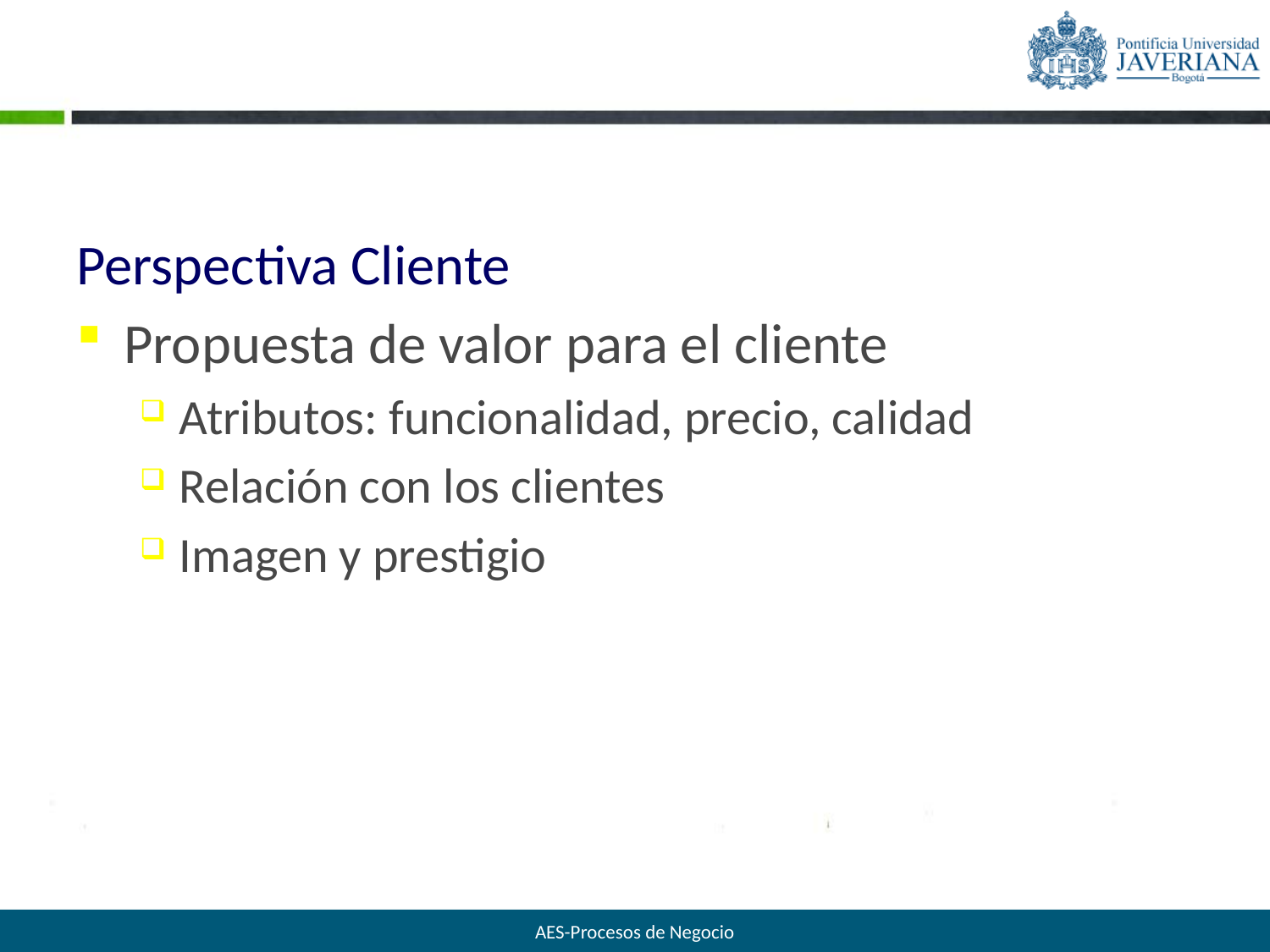

Perspectiva Cliente
Propuesta de valor para el cliente
Atributos: funcionalidad, precio, calidad
Relación con los clientes
Imagen y prestigio